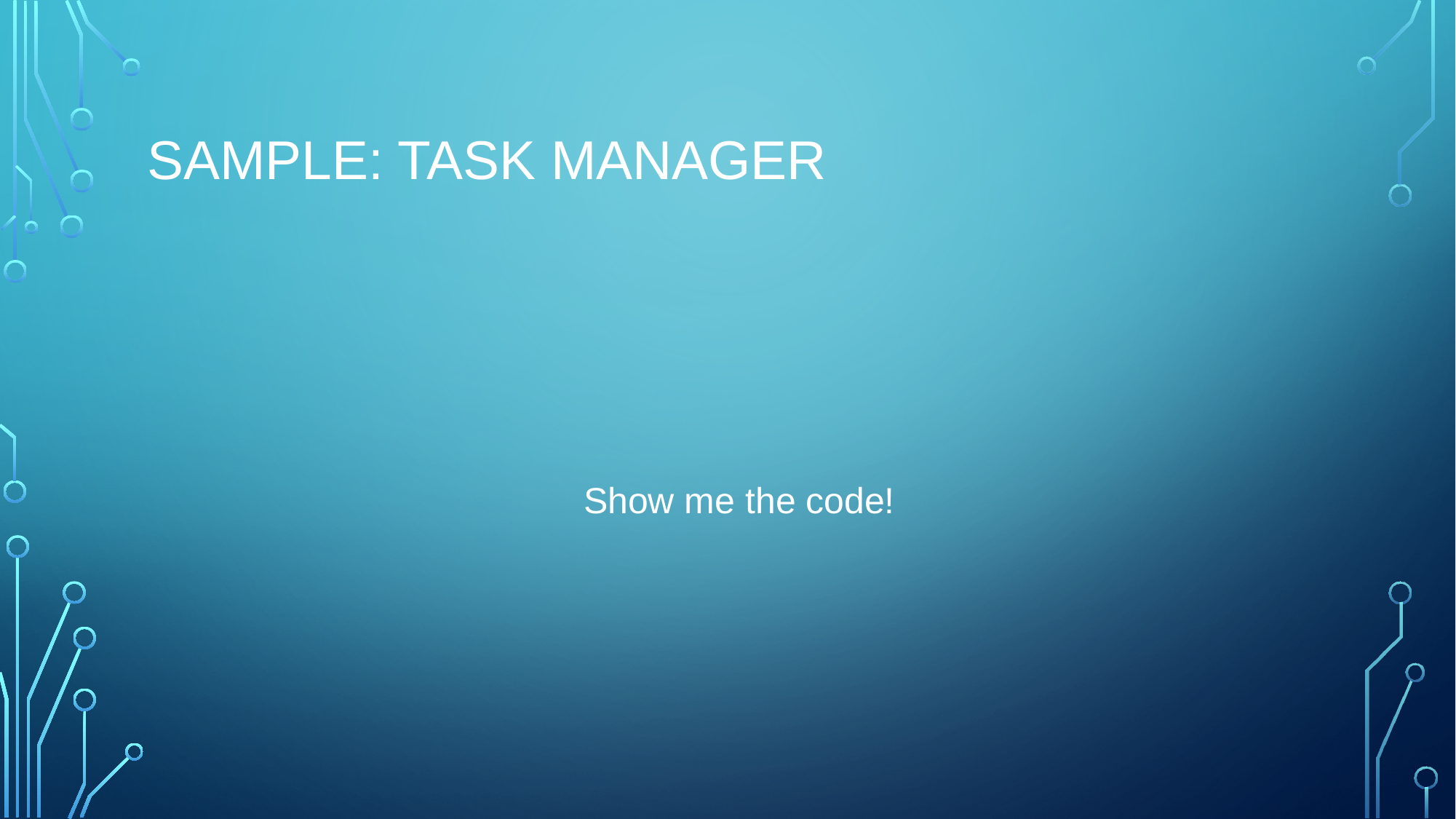

# Sample: Task Manager

				Show me the code!